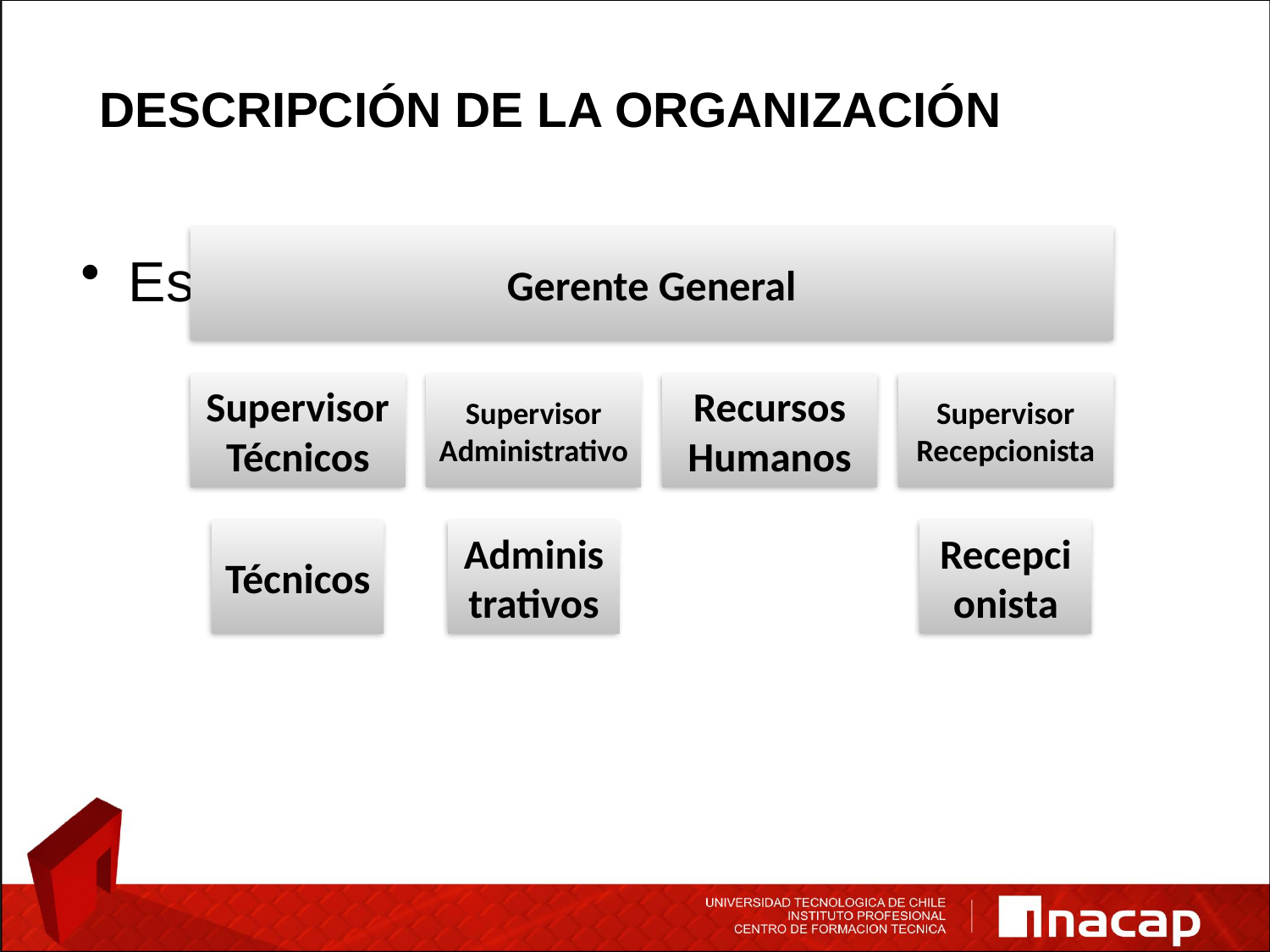

Descripción de la organización
Gerente General
Supervisor Administrativo
Recursos Humanos
Supervisor Recepcionista
Recepcionista
Administrativos
Supervisor Técnicos
Técnicos
Estructura organizacional